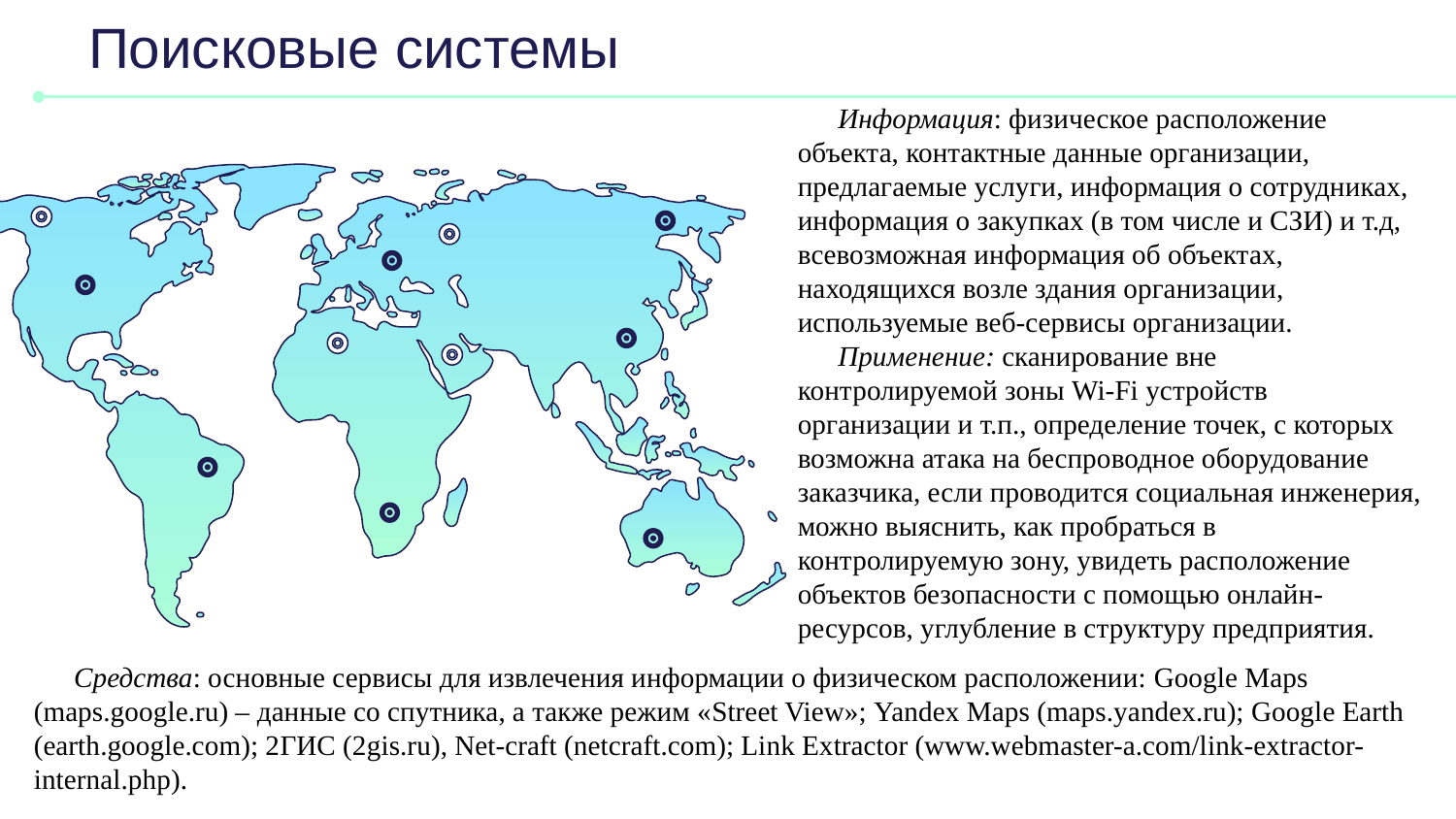

# Поисковые системы
Информация: физическое расположение объекта, контактные данные организации, предлагаемые услуги, информация о сотрудниках, информация о закупках (в том числе и СЗИ) и т.д, всевозможная информация об объектах, находящихся возле здания организации, используемые веб-сервисы организации.
Применение: сканирование вне контролируемой зоны Wi-Fi устройств организации и т.п., определение точек, с которых возможна атака на беспроводное оборудование заказчика, если проводится социальная инженерия, можно выяснить, как пробраться в контролируемую зону, увидеть расположение объектов безопасности с помощью онлайн-ресурсов, углубление в структуру предприятия.

Средства: основные сервисы для извлечения информации о физическом расположении: Google Maps (maps.google.ru) – данные со спутника, а также режим «Street View»; Yandex Maps (maps.yandex.ru); Google Earth (earth.google.com); 2ГИС (2gis.ru), Net-craft (netcraft.com); Link Extractor (www.webmaster-a.com/link-extractor-internal.php).